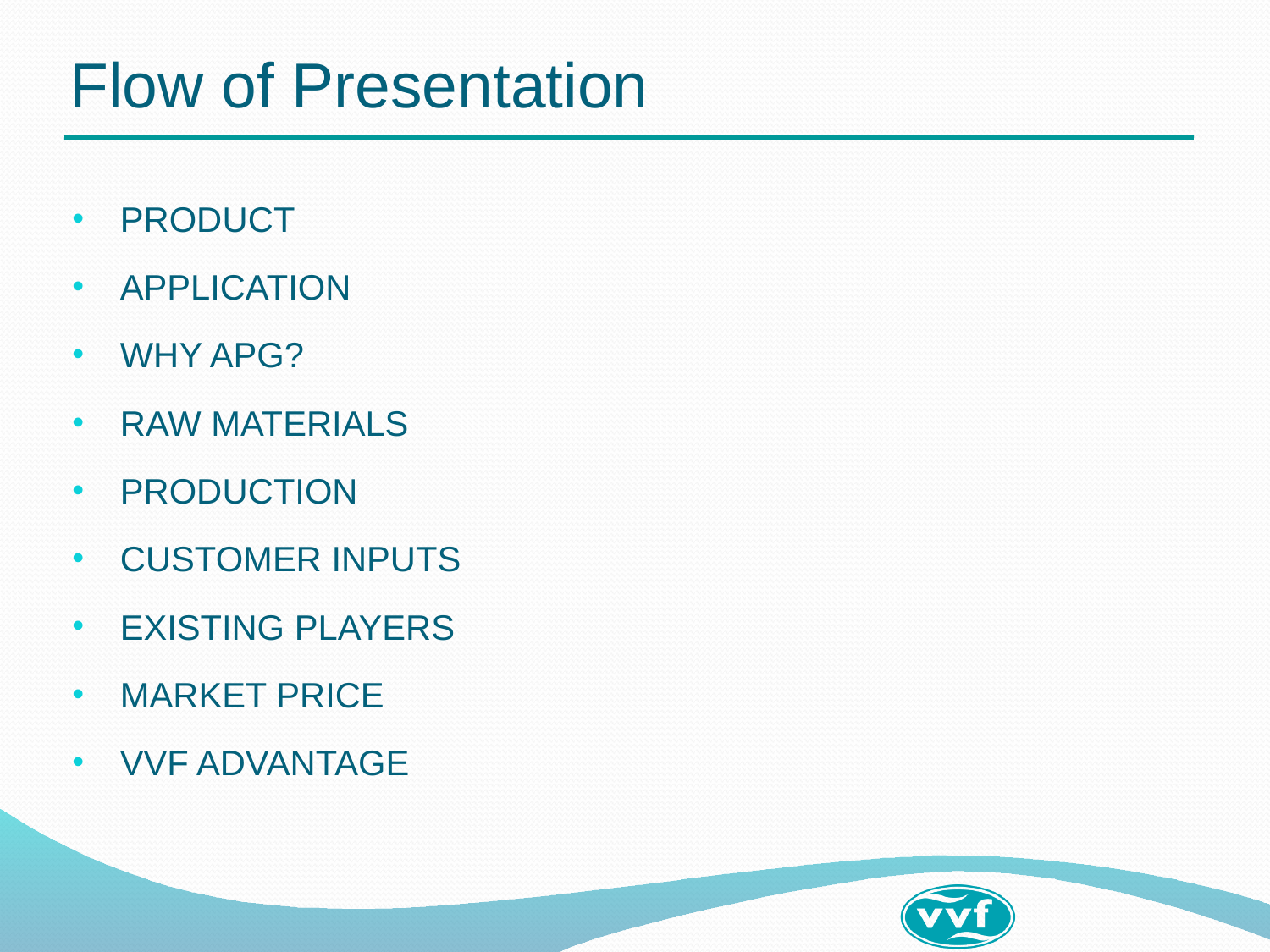

# Flow of Presentation
PRODUCT
APPLICATION
WHY APG?
RAW MATERIALS
PRODUCTION
CUSTOMER INPUTS
EXISTING PLAYERS
MARKET PRICE
VVF ADVANTAGE